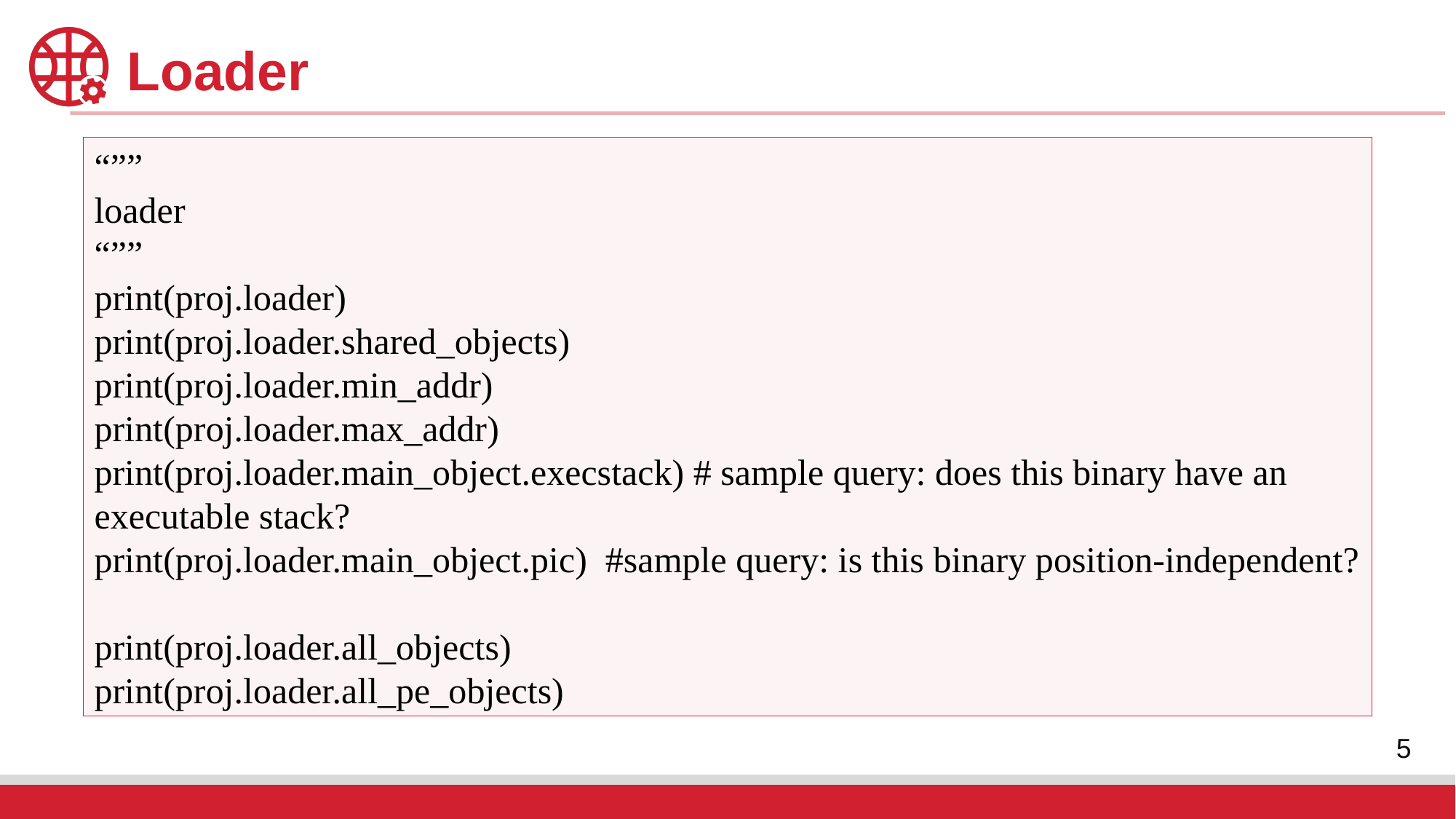

Loader
“””
loader
“””
print(proj.loader)
print(proj.loader.shared_objects)
print(proj.loader.min_addr)
print(proj.loader.max_addr)
print(proj.loader.main_object.execstack) # sample query: does this binary have an executable stack?
print(proj.loader.main_object.pic)  #sample query: is this binary position-independent?

print(proj.loader.all_objects)
print(proj.loader.all_pe_objects)